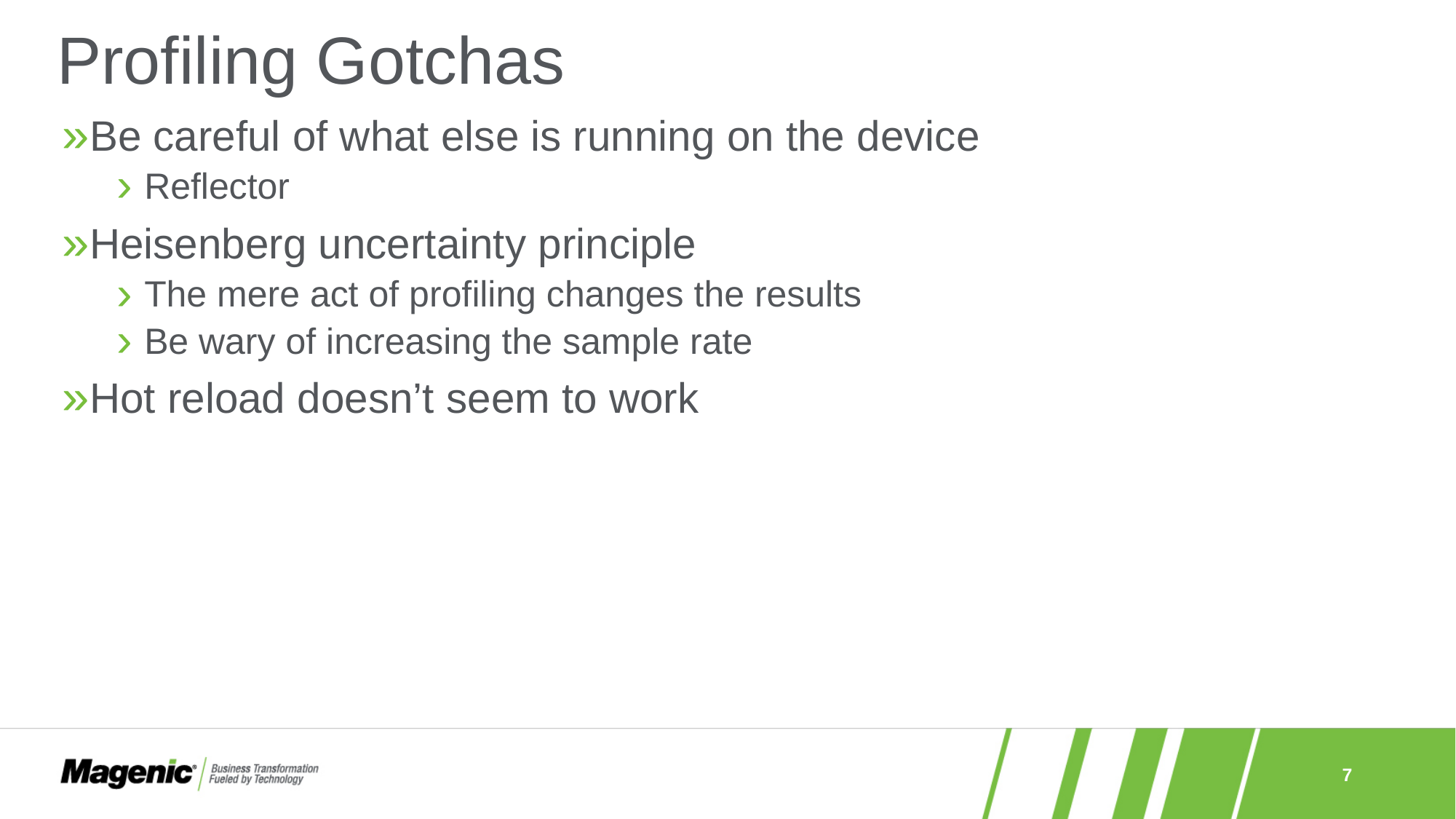

# Profiling Gotchas
Be careful of what else is running on the device
Reflector
Heisenberg uncertainty principle
The mere act of profiling changes the results
Be wary of increasing the sample rate
Hot reload doesn’t seem to work